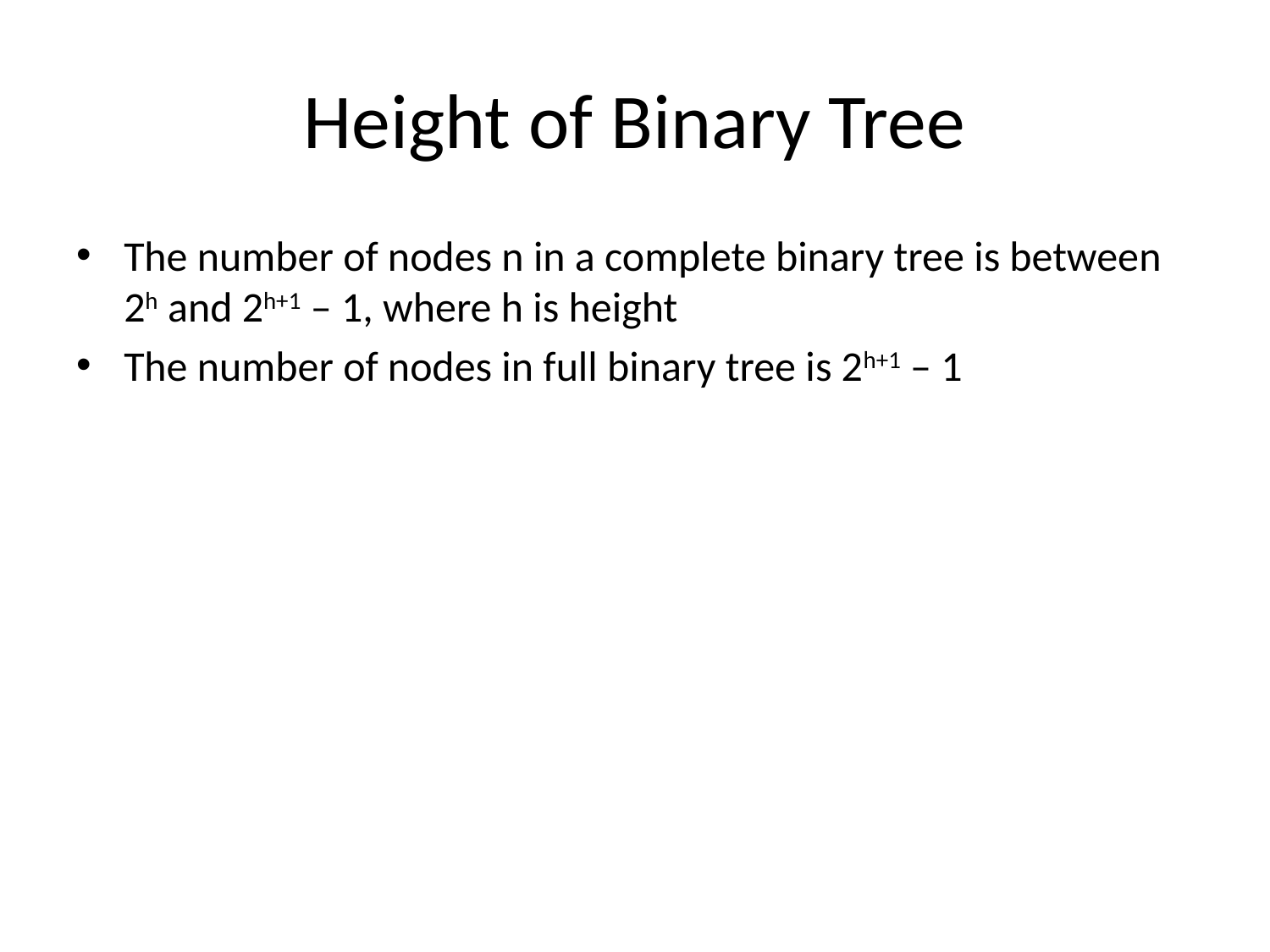

# Height of Binary Tree
The number of nodes n in a complete binary tree is between 2h and 2h+1 – 1, where h is height
The number of nodes in full binary tree is 2h+1 – 1